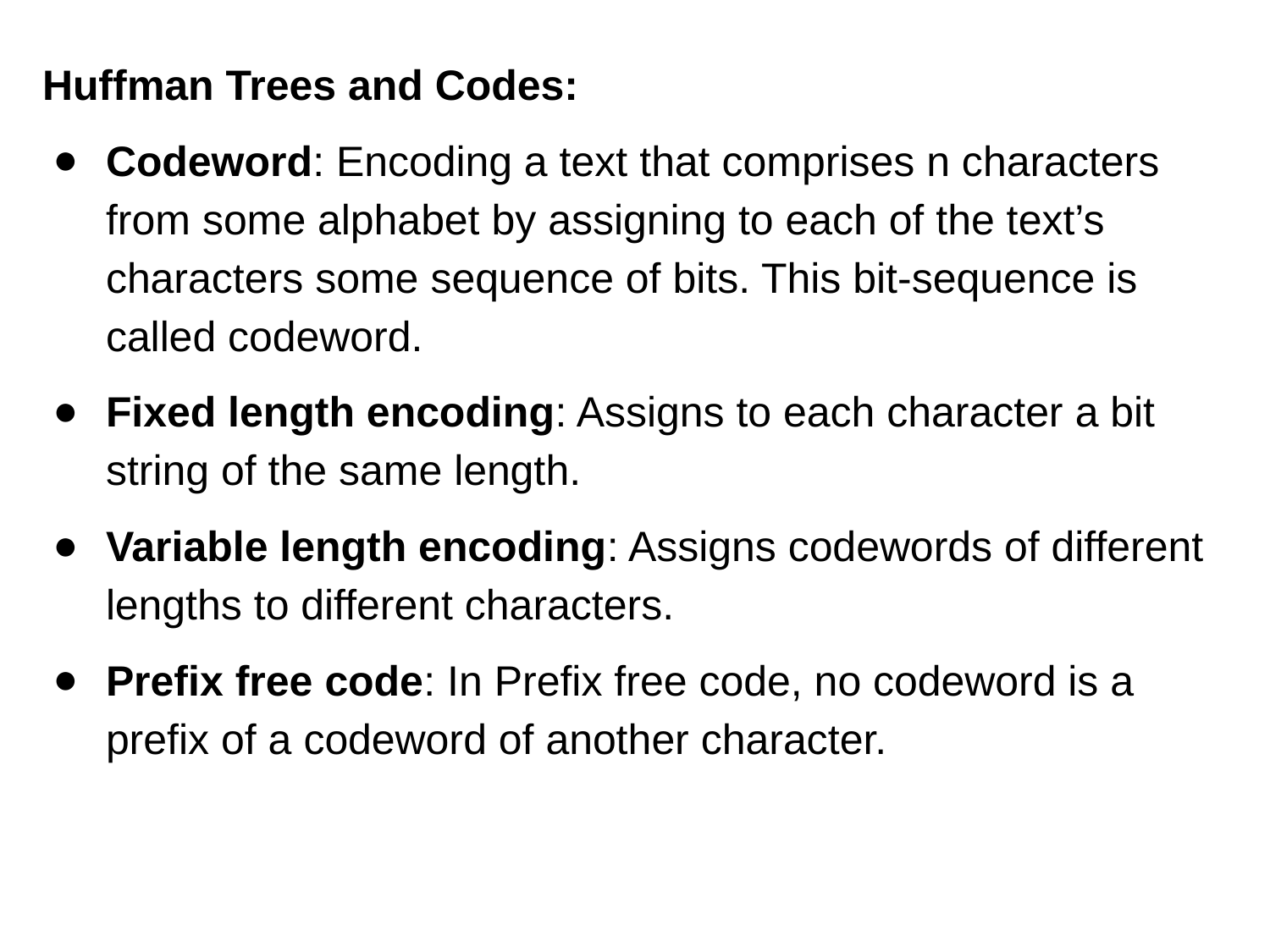

Huffman Trees and Codes:
Codeword: Encoding a text that comprises n characters from some alphabet by assigning to each of the text’s characters some sequence of bits. This bit-sequence is called codeword.
Fixed length encoding: Assigns to each character a bit string of the same length.
Variable length encoding: Assigns codewords of different lengths to different characters.
Prefix free code: In Prefix free code, no codeword is a prefix of a codeword of another character.